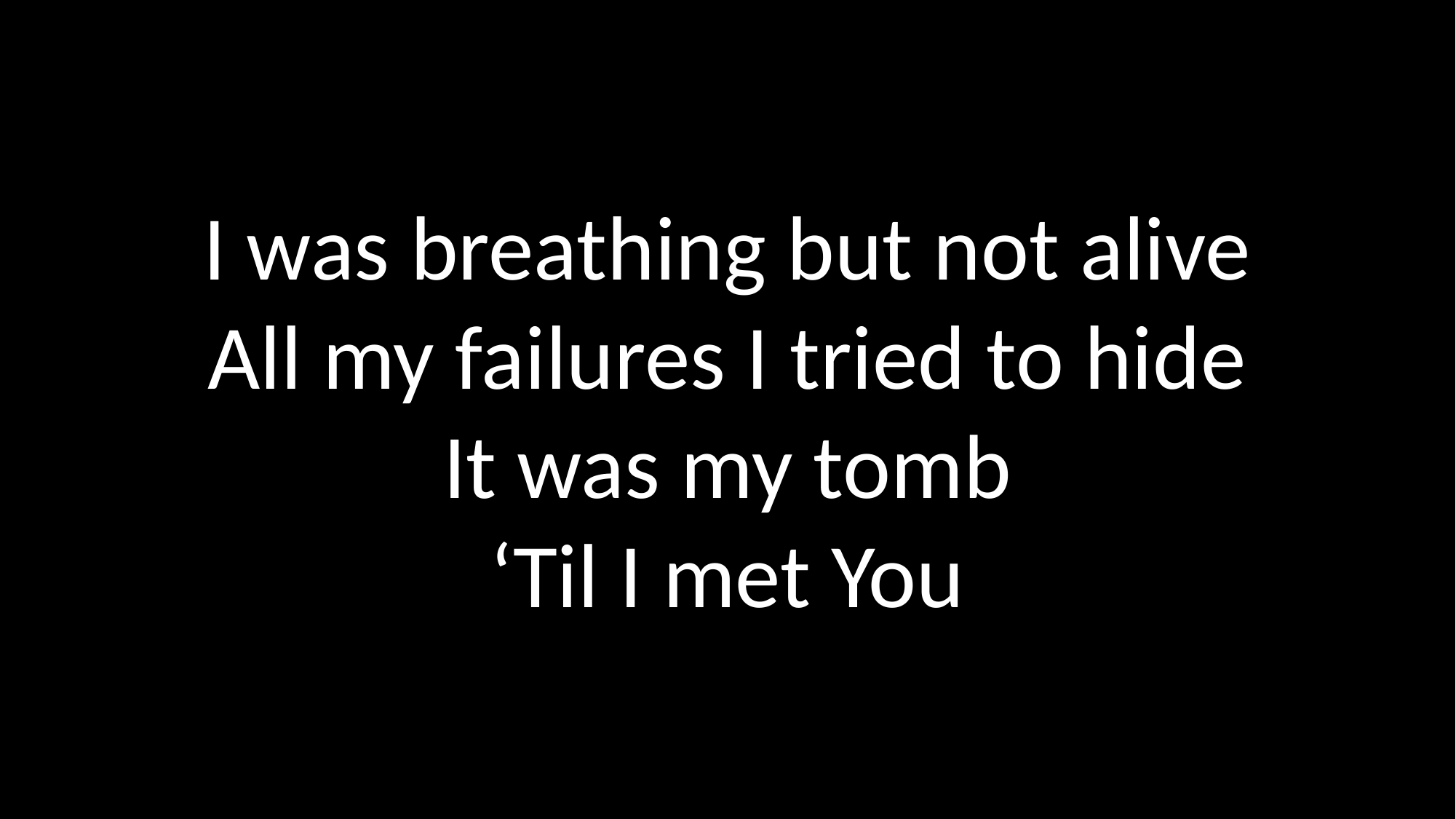

I was breathing but not alive
All my failures I tried to hide
It was my tomb
‘Til I met You